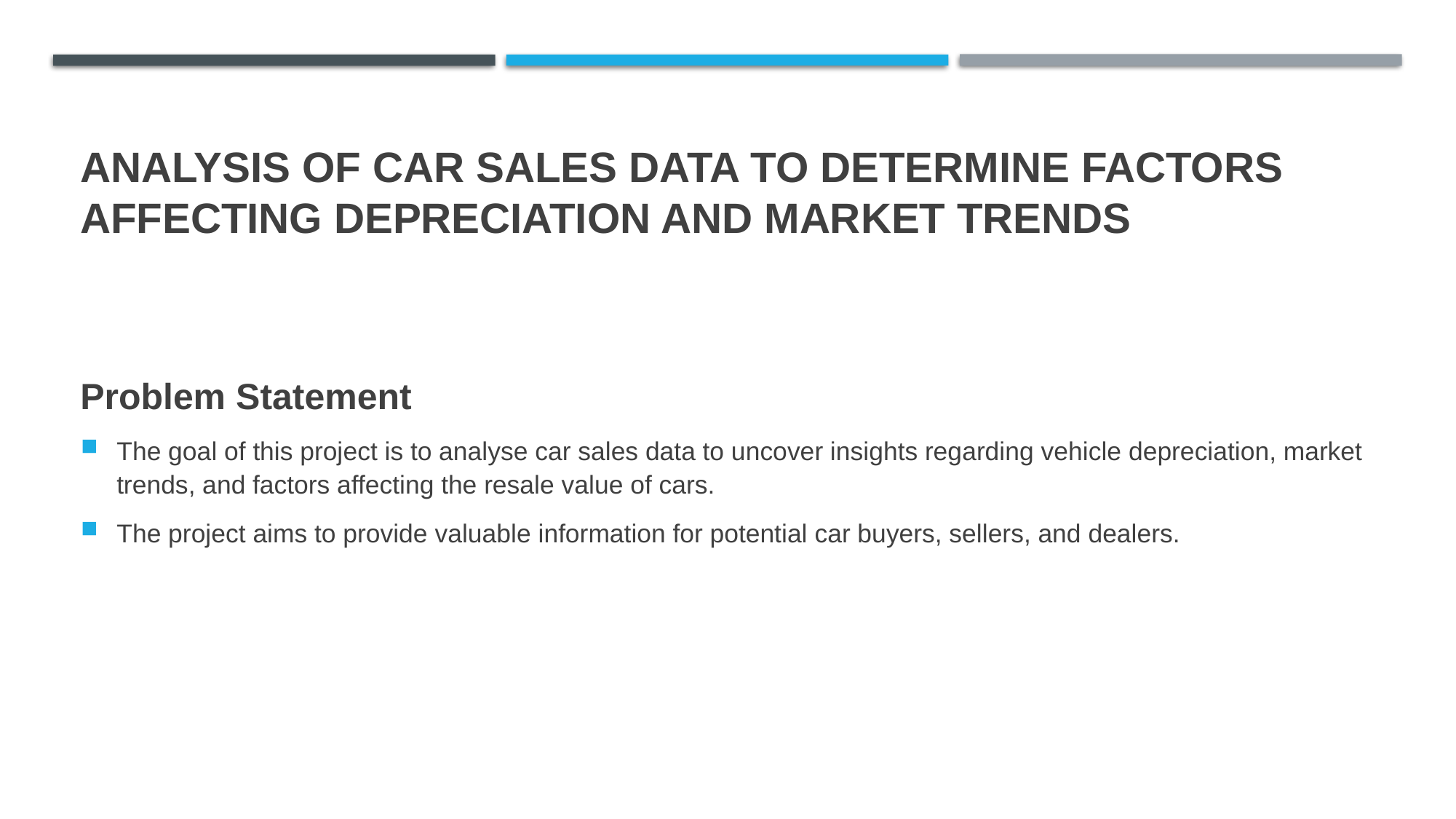

# Analysis of Car Sales Data to Determine Factors Affecting Depreciation and Market Trends
Problem Statement
The goal of this project is to analyse car sales data to uncover insights regarding vehicle depreciation, market trends, and factors affecting the resale value of cars.
The project aims to provide valuable information for potential car buyers, sellers, and dealers.